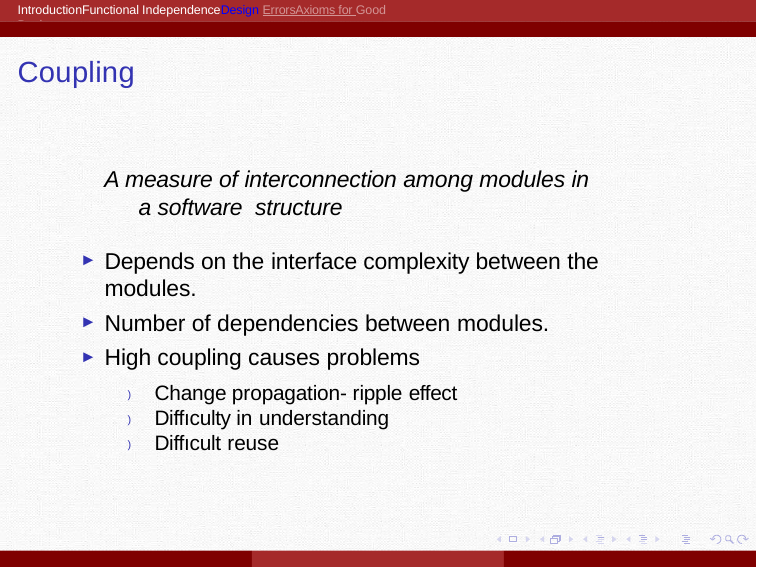

IntroductionFunctional IndependenceDesign ErrorsAxioms for Good Design

# Coupling
A measure of interconnection among modules in a software  structure
Depends on the interface complexity between the modules.
Number of dependencies between modules.
High coupling causes problems
) Change propagation- ripple effect
) Diffıculty in understanding
) Diffıcult reuse